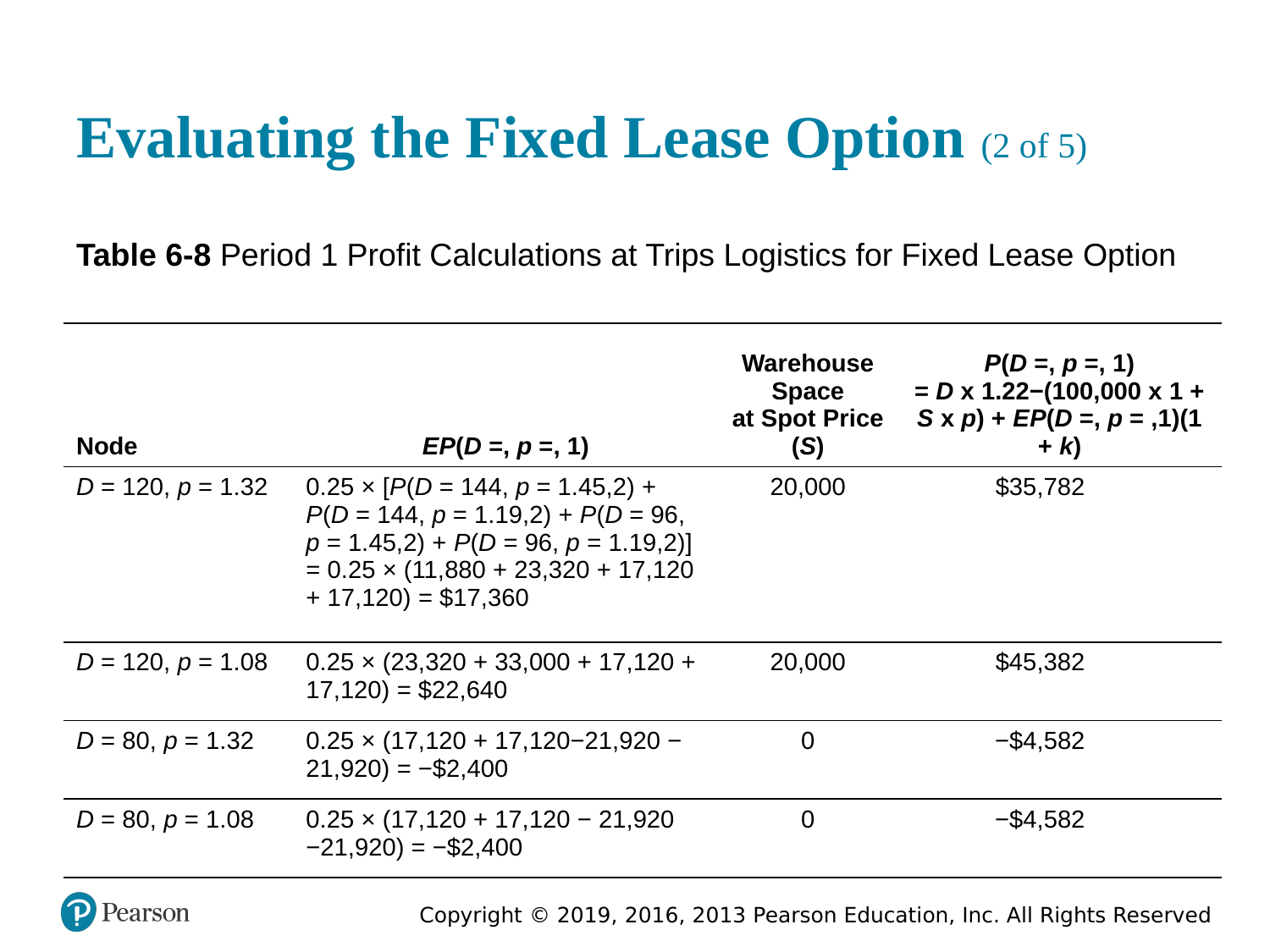

# Evaluating the Fixed Lease Option (2 of 5)
Table 6-8 Period 1 Profit Calculations at Trips Logistics for Fixed Lease Option
| Node | E P(D =, p =, 1) | Warehouse Space at Spot Price (S) | P(D =, p =, 1) = D x 1.22−(100,000 x 1 + S x p) + E P(D =, p = ,1)(1 + k) |
| --- | --- | --- | --- |
| D = 120, p = 1.32 | 0.25 × [P(D = 144, p = 1.45,2) + P(D = 144, p = 1.19,2) + P(D = 96, p = 1.45,2) + P(D = 96, p = 1.19,2)] = 0.25 × (11,880 + 23,320 + 17,120 + 17,120) = $17,360 | 20,000 | $35,782 |
| D = 120, p = 1.08 | 0.25 × (23,320 + 33,000 + 17,120 + 17,120) = $22,640 | 20,000 | $45,382 |
| D = 80, p = 1.32 | 0.25 × (17,120 + 17,120−21,920 − 21,920) = −$2,400 | 0 | −$4,582 |
| D = 80, p = 1.08 | 0.25 × (17,120 + 17,120 − 21,920 −21,920) = −$2,400 | 0 | −$4,582 |